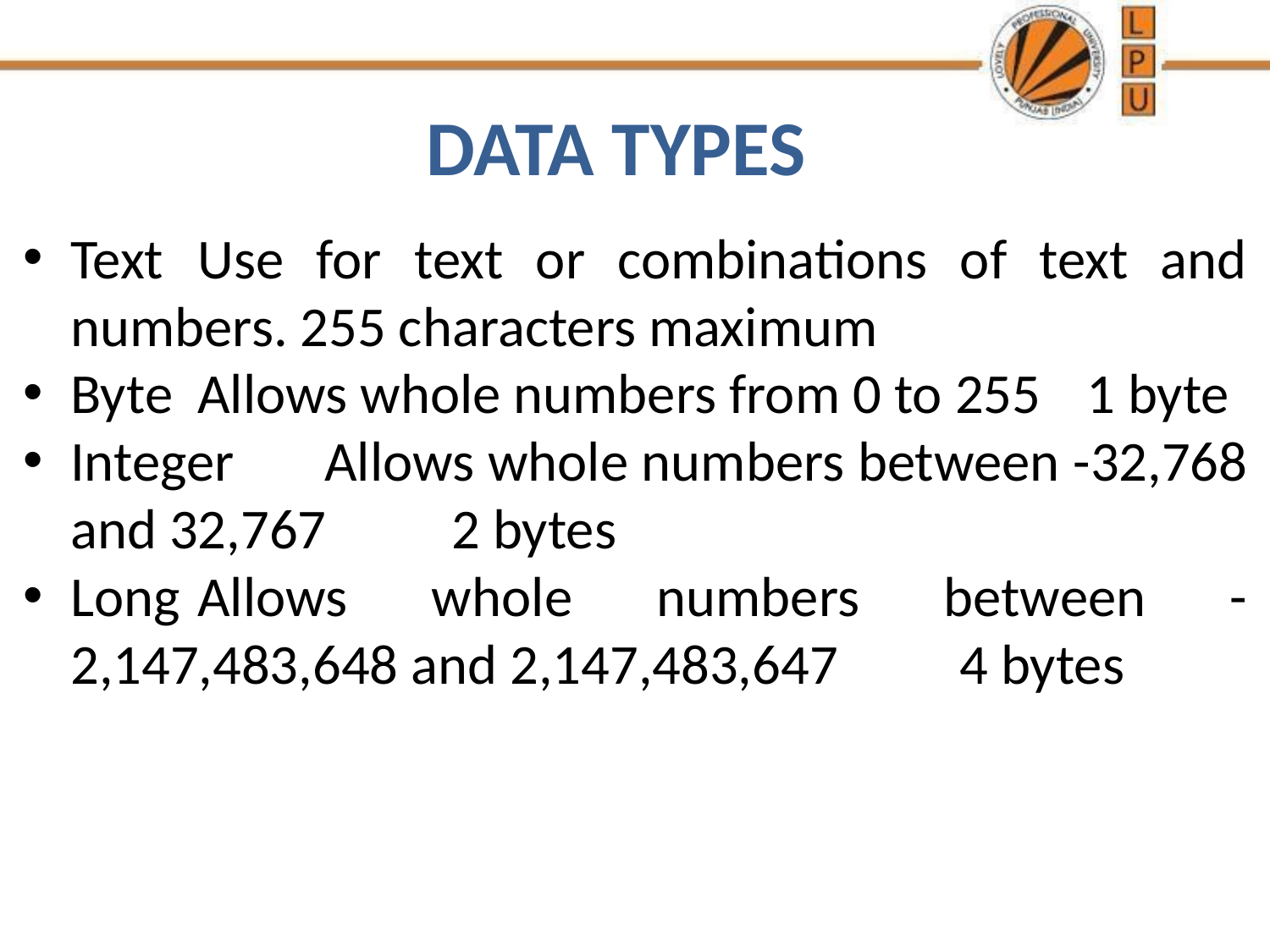

# DATA TYPES
Text	Use for text or combinations of text and numbers. 255 characters maximum
Byte	Allows whole numbers from 0 to 255	1 byte
Integer	Allows whole numbers between -32,768 and 32,767	2 bytes
Long	Allows whole numbers between -2,147,483,648 and 2,147,483,647	4 bytes